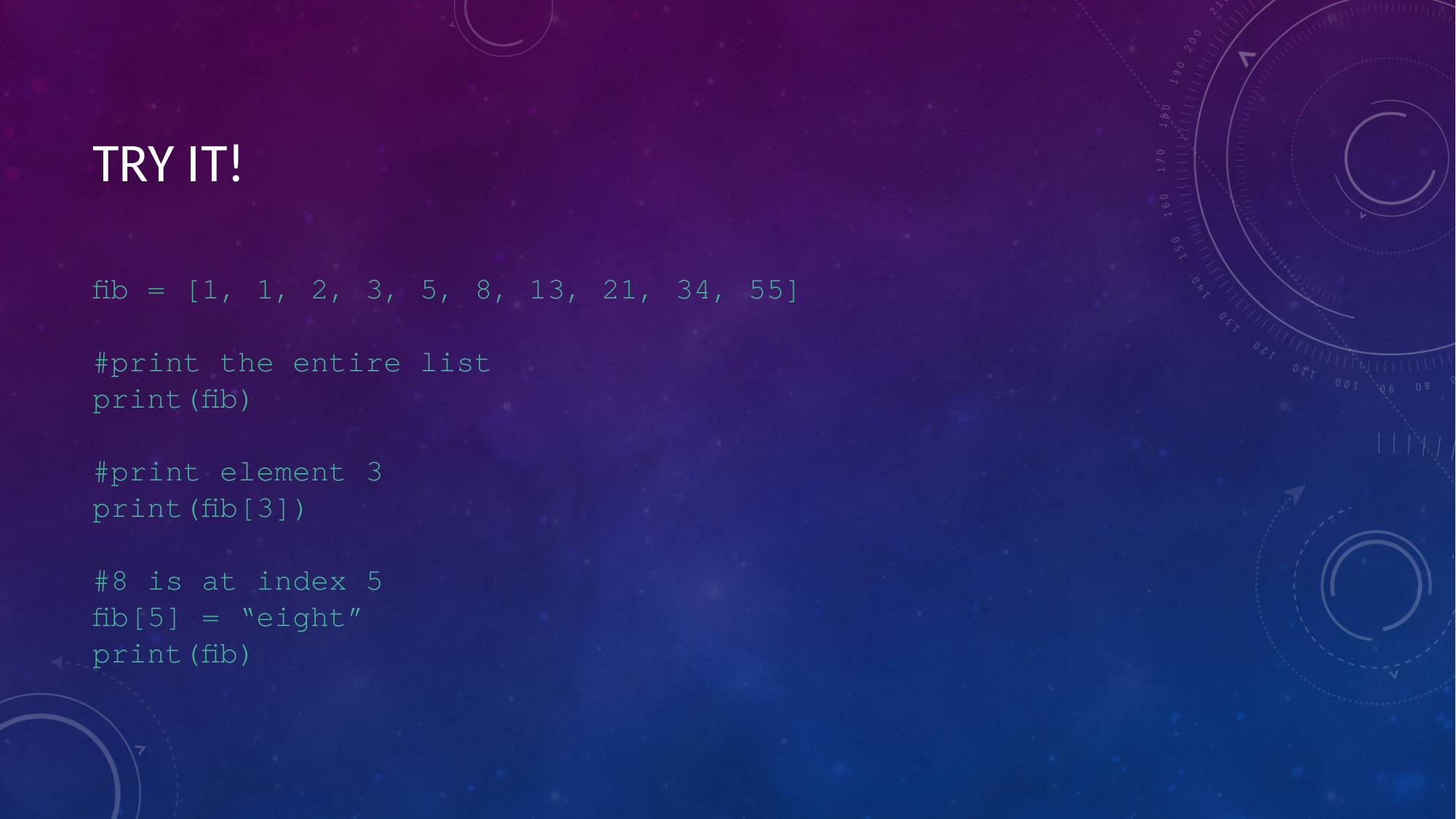

# Try it!
fib = [1, 1, 2, 3, 5, 8, 13, 21, 34, 55]

#print the entire list
print(fib)

#print element 3
print(fib[3])

#8 is at index 5
fib[5] = “eight”
print(fib)